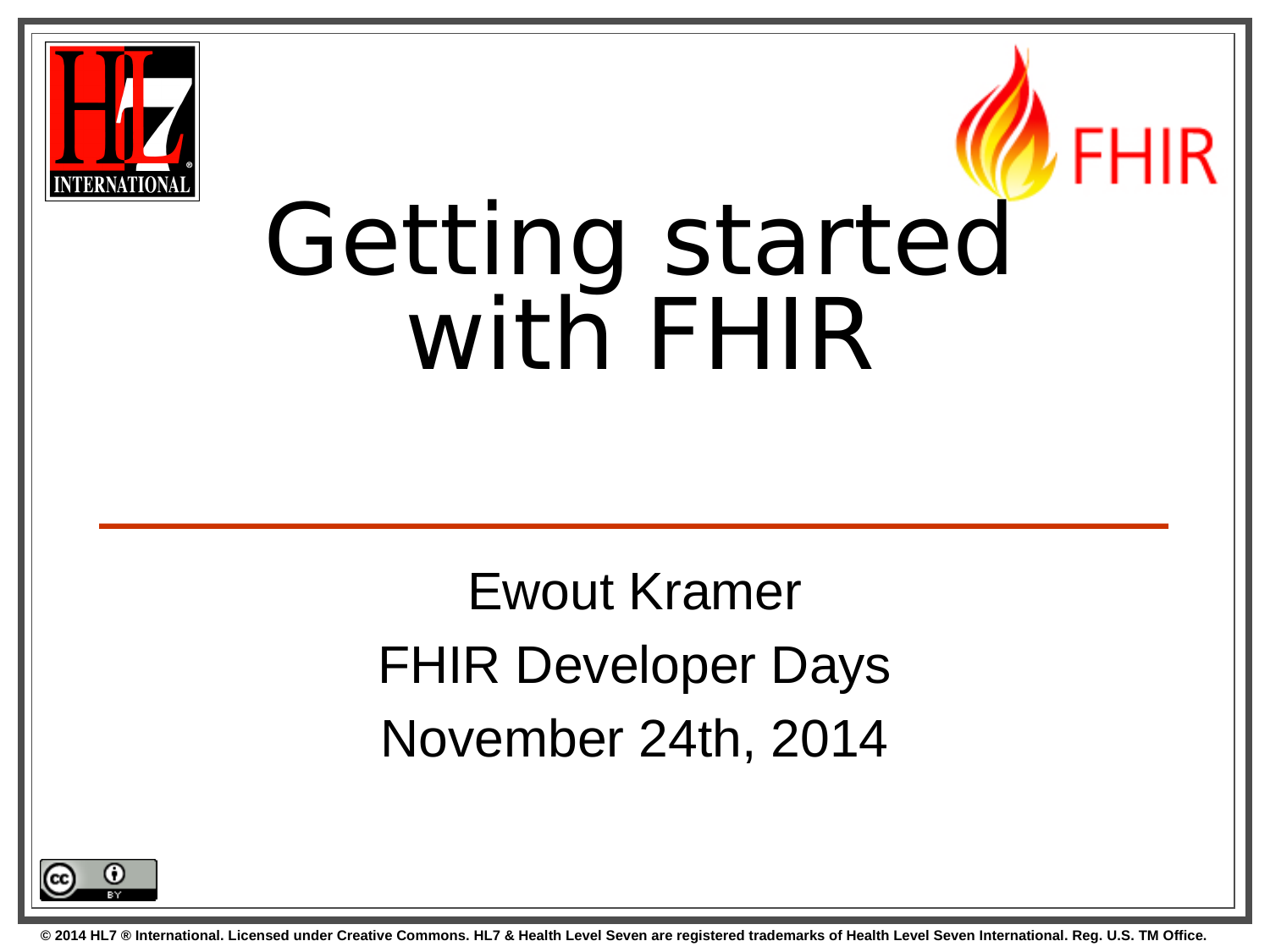

# Getting started with FHIR
Ewout Kramer
FHIR Developer Days
November 24th, 2014